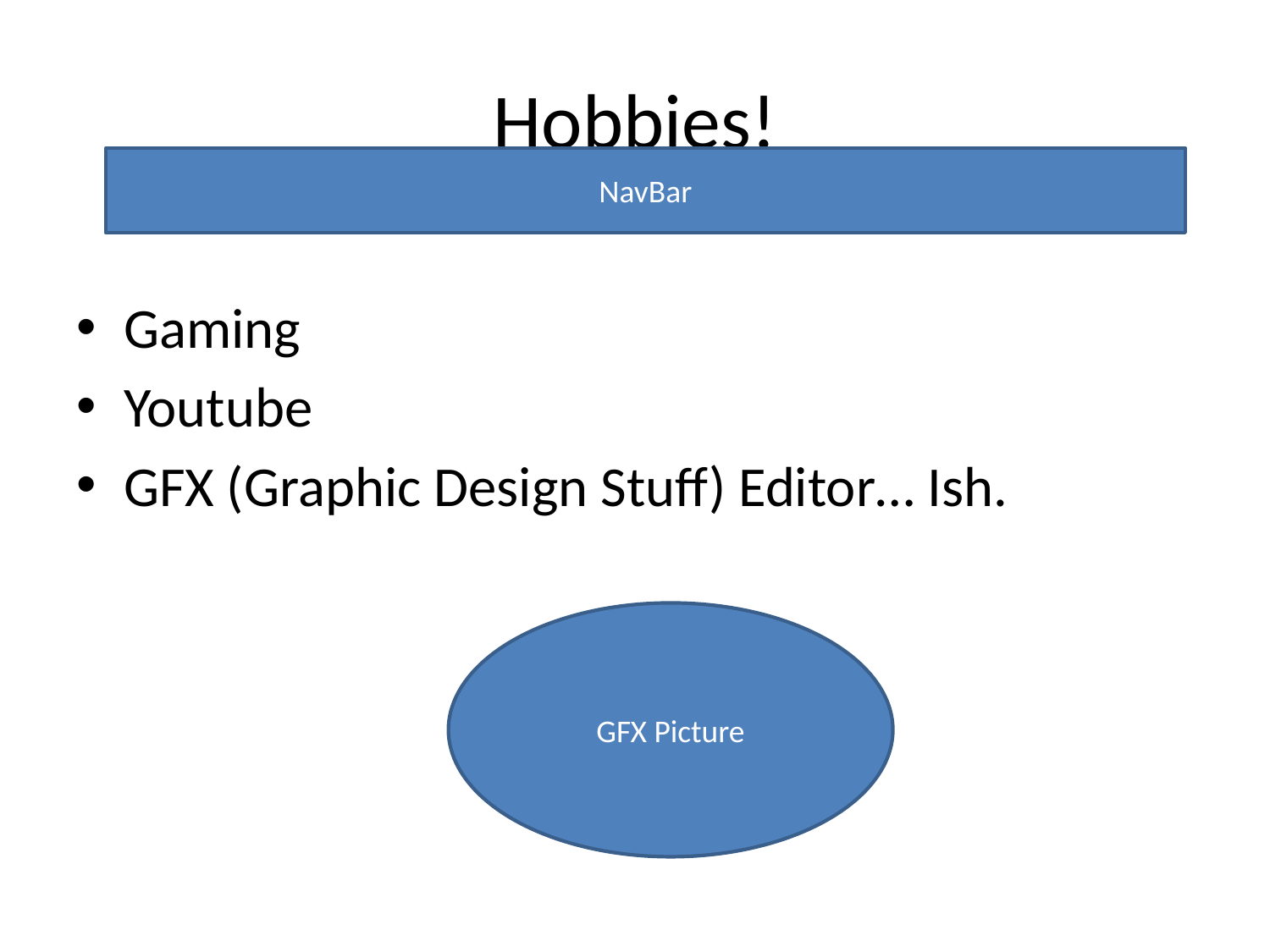

# Hobbies!
NavBar
Gaming
Youtube
GFX (Graphic Design Stuff) Editor… Ish.
GFX Picture